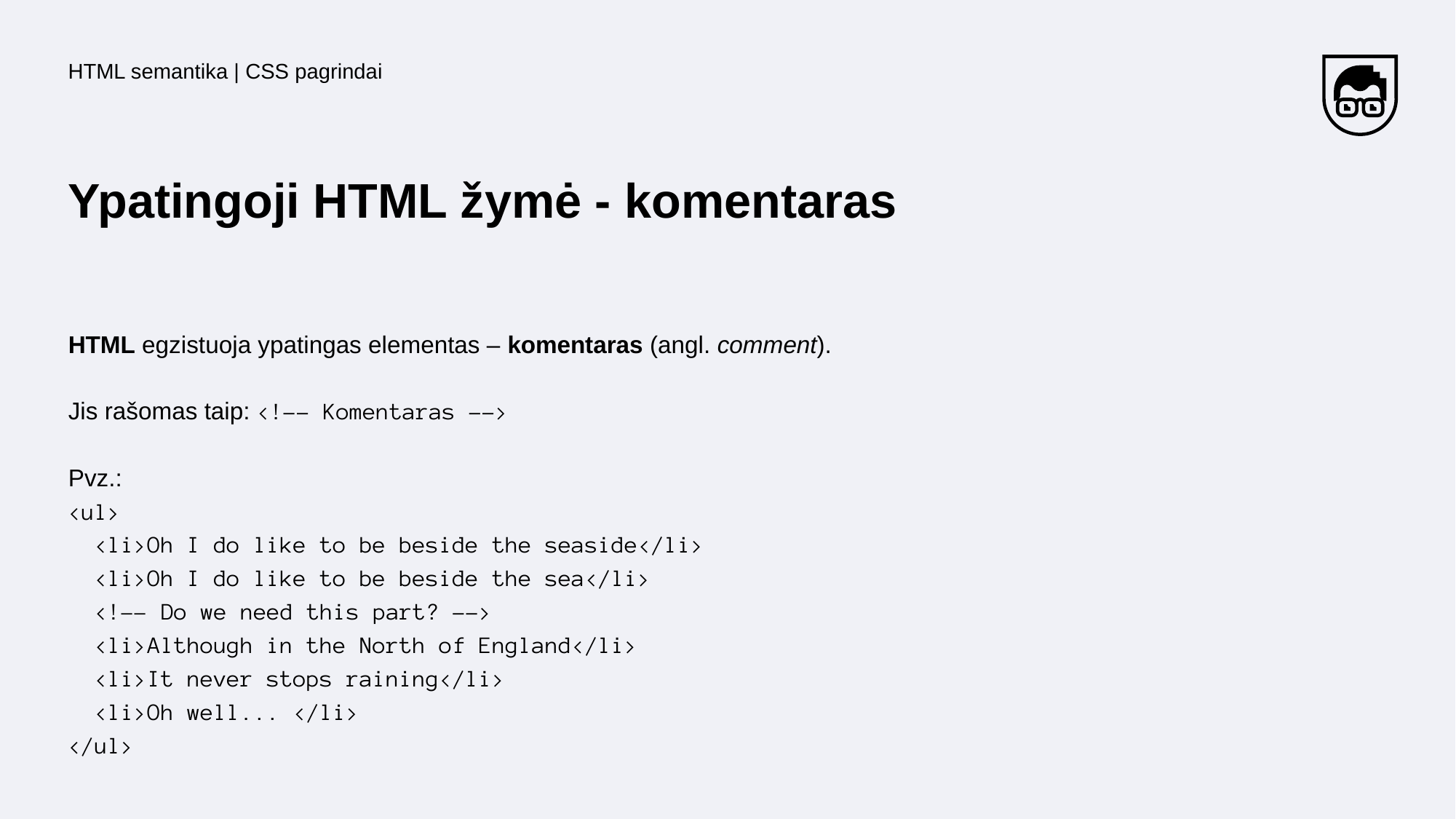

HTML semantika | CSS pagrindai
# Ypatingoji HTML žymė - komentaras
HTML egzistuoja ypatingas elementas – komentaras (angl. comment).

Jis rašomas taip: <!-- Komentaras -->

Pvz.:
<ul>
  <li>Oh I do like to be beside the seaside</li>
  <li>Oh I do like to be beside the sea</li>
  <!–– Do we need this part? -->
  <li>Although in the North of England</li>
  <li>It never stops raining</li>
  <li>Oh well... </li>
</ul>